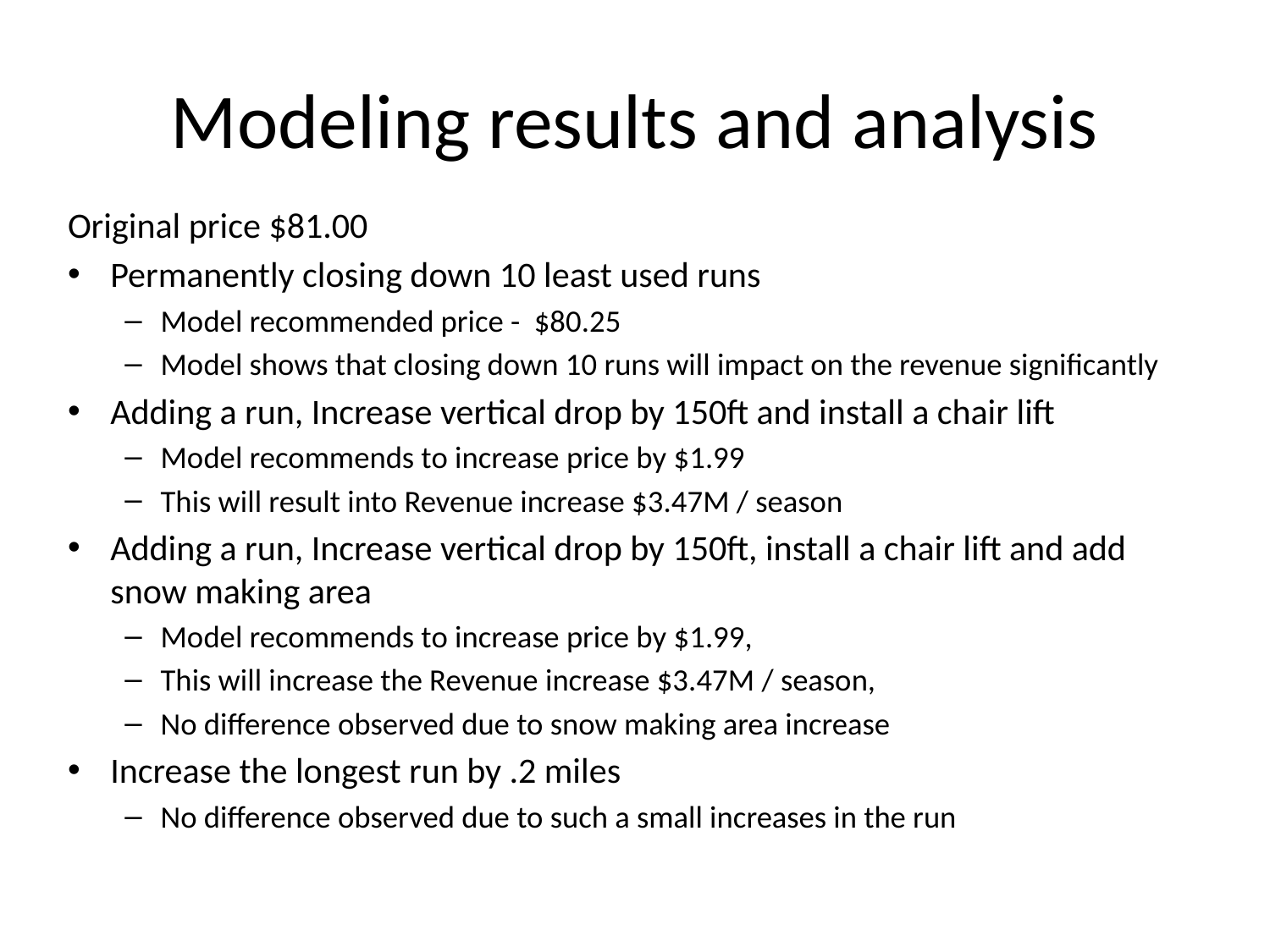

# Modeling results and analysis
Original price $81.00
Permanently closing down 10 least used runs
Model recommended price -  $80.25
Model shows that closing down 10 runs will impact on the revenue significantly
Adding a run, Increase vertical drop by 150ft and install a chair lift
Model recommends to increase price by $1.99
This will result into Revenue increase $3.47M / season
Adding a run, Increase vertical drop by 150ft, install a chair lift and add snow making area
Model recommends to increase price by $1.99,
This will increase the Revenue increase $3.47M / season,
No difference observed due to snow making area increase
Increase the longest run by .2 miles
No difference observed due to such a small increases in the run